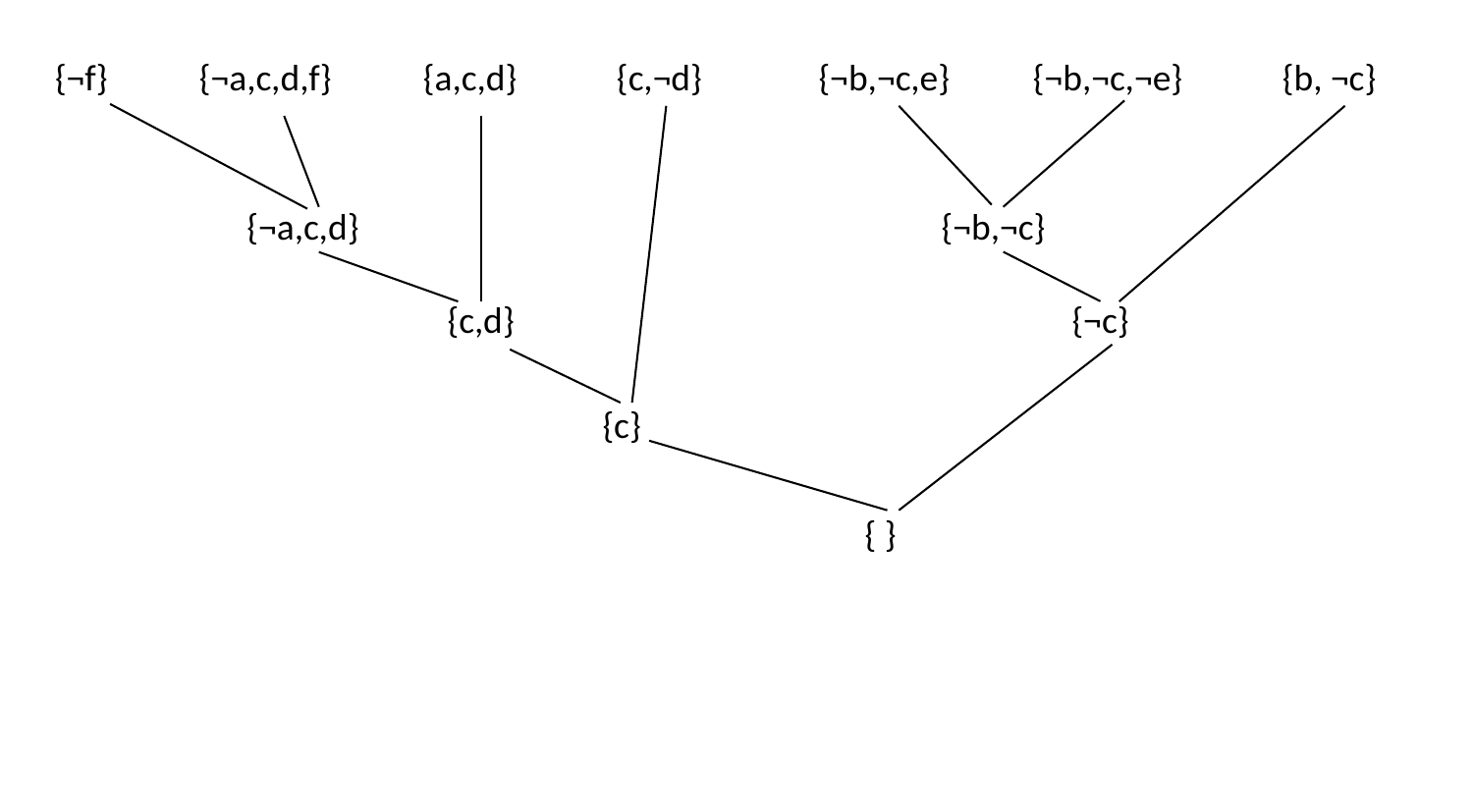

{¬f}           {¬a,c,d,f}           {a,c,d}            {c,¬d}              {¬b,¬c,e}          {¬b,¬c,¬e}            {b, ¬c}
                       {¬a,c,d}                                                                      {¬b,¬c}
                                               {c,d}                                                                   {¬c}
                                                                 {c}
                                                                                                 { }